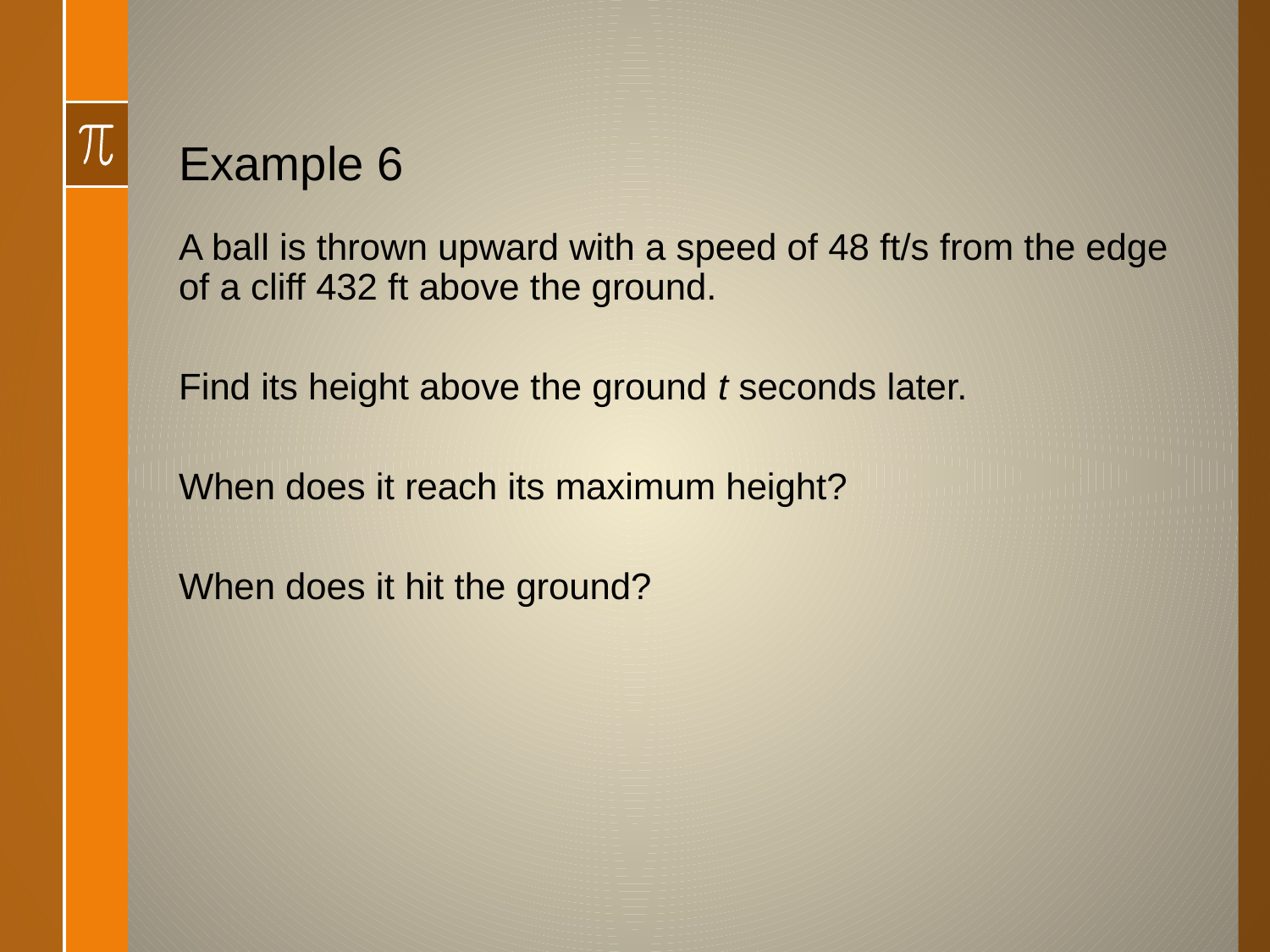

# Example 6
A ball is thrown upward with a speed of 48 ft/s from the edge of a cliff 432 ft above the ground.

Find its height above the ground t seconds later.

When does it reach its maximum height?

When does it hit the ground?